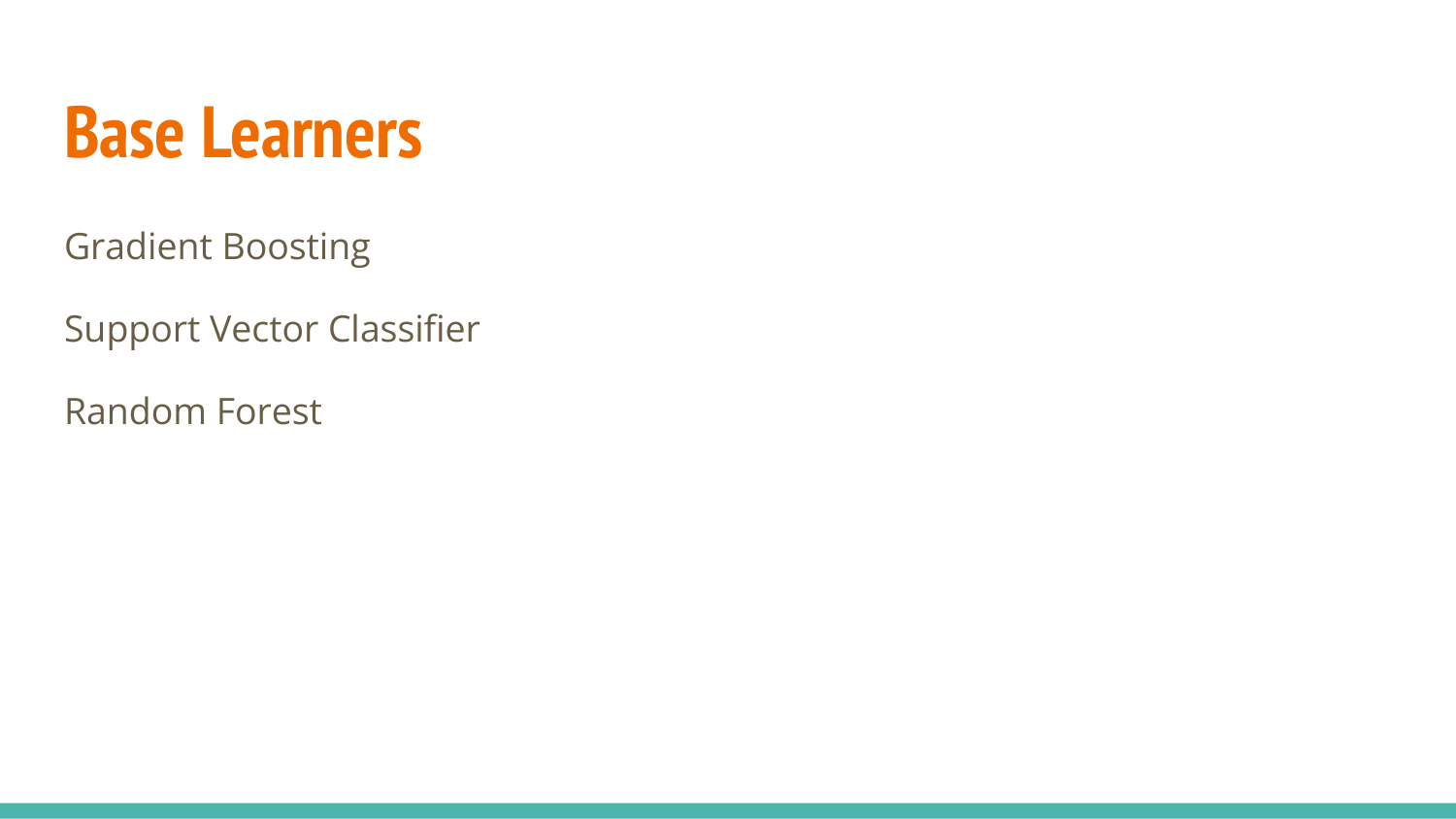

# Base Learners
Gradient Boosting
Support Vector Classifier
Random Forest